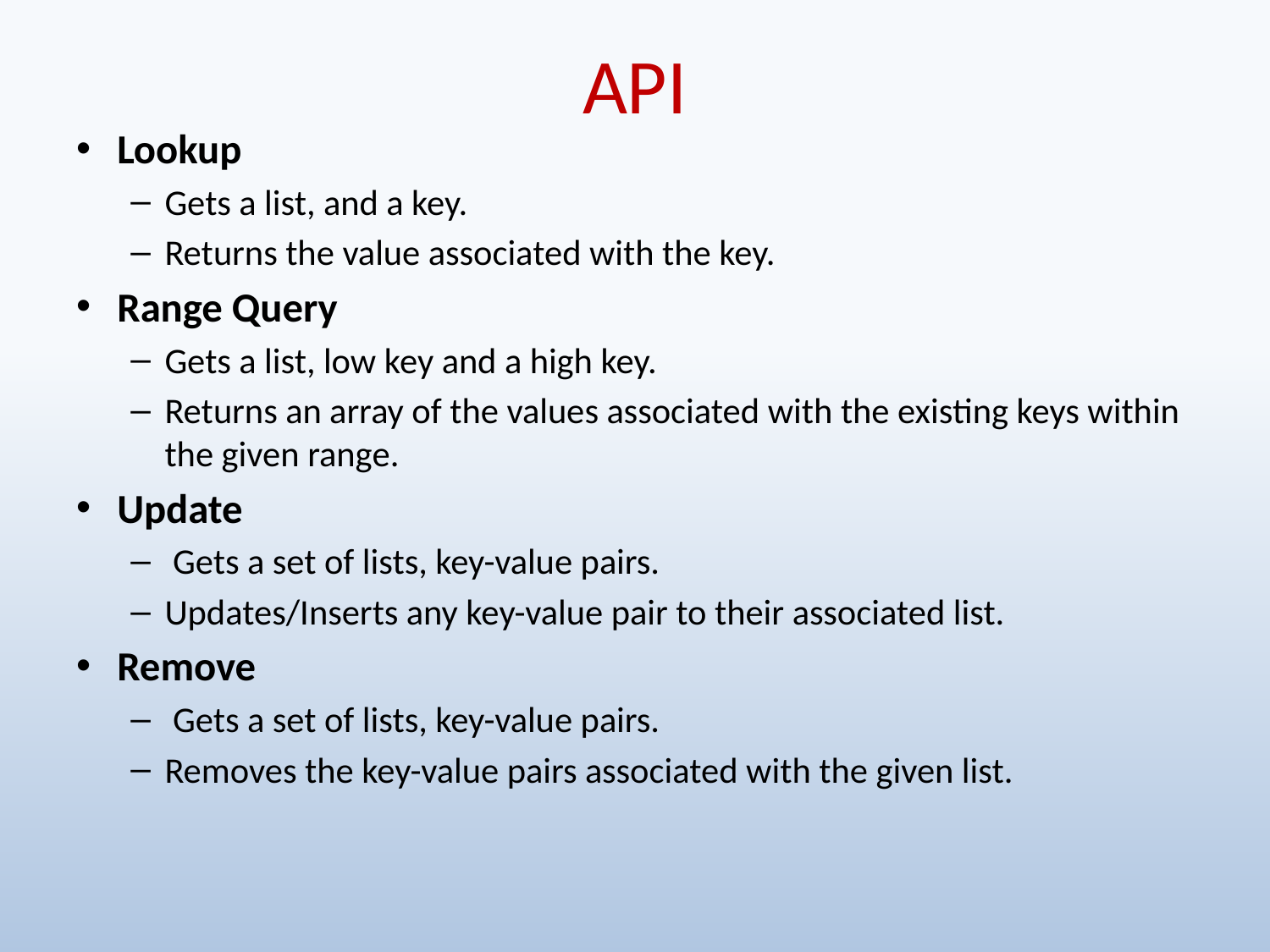

# API
Lookup
Gets a list, and a key.
Returns the value associated with the key.
Range Query
Gets a list, low key and a high key.
Returns an array of the values associated with the existing keys within the given range.
Update
 Gets a set of lists, key-value pairs.
Updates/Inserts any key-value pair to their associated list.
Remove
 Gets a set of lists, key-value pairs.
Removes the key-value pairs associated with the given list.